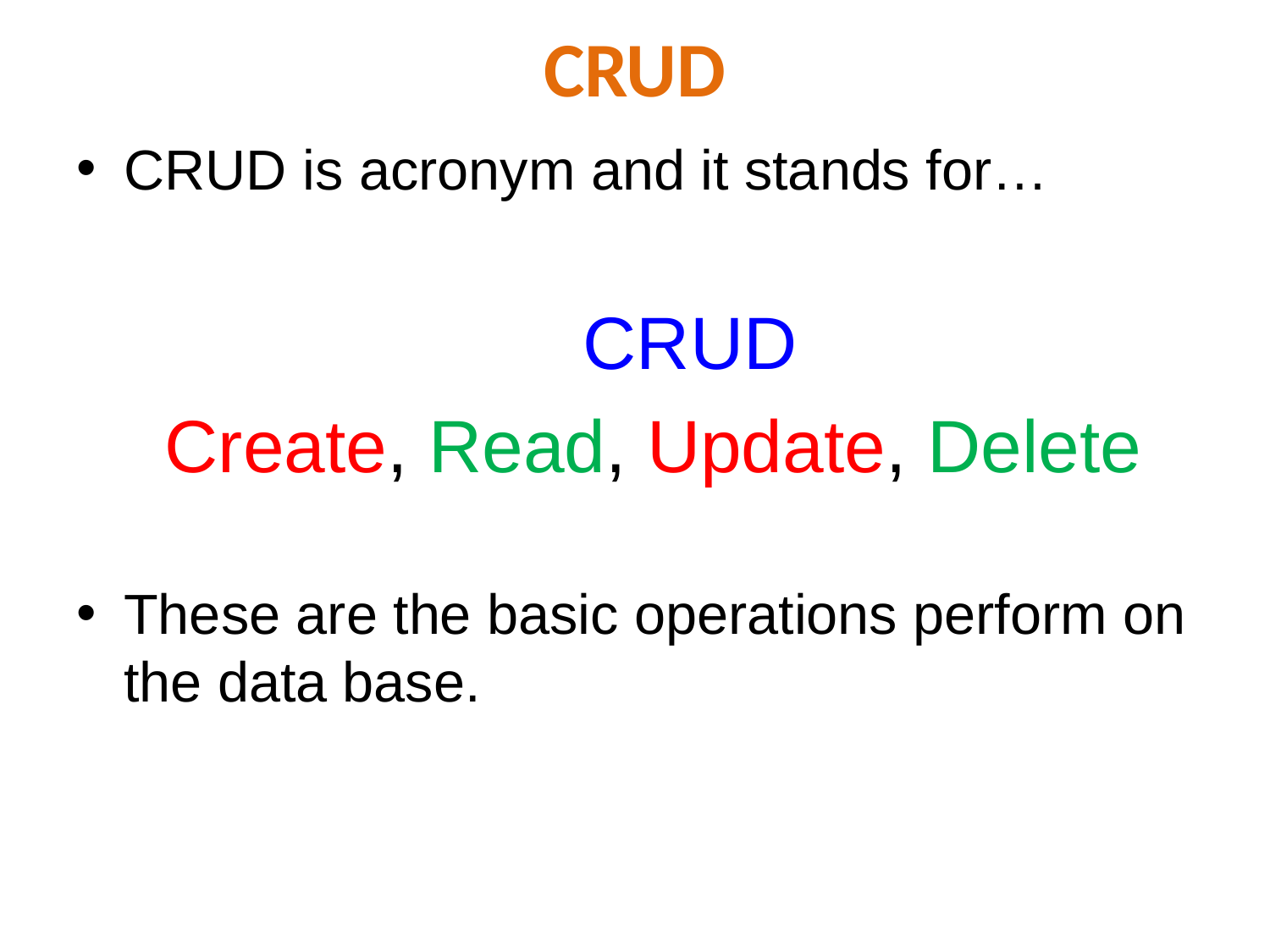

# CRUD
CRUD is acronym and it stands for…

				     CRUD
	  Create, Read, Update, Delete

These are the basic operations perform on the data base.